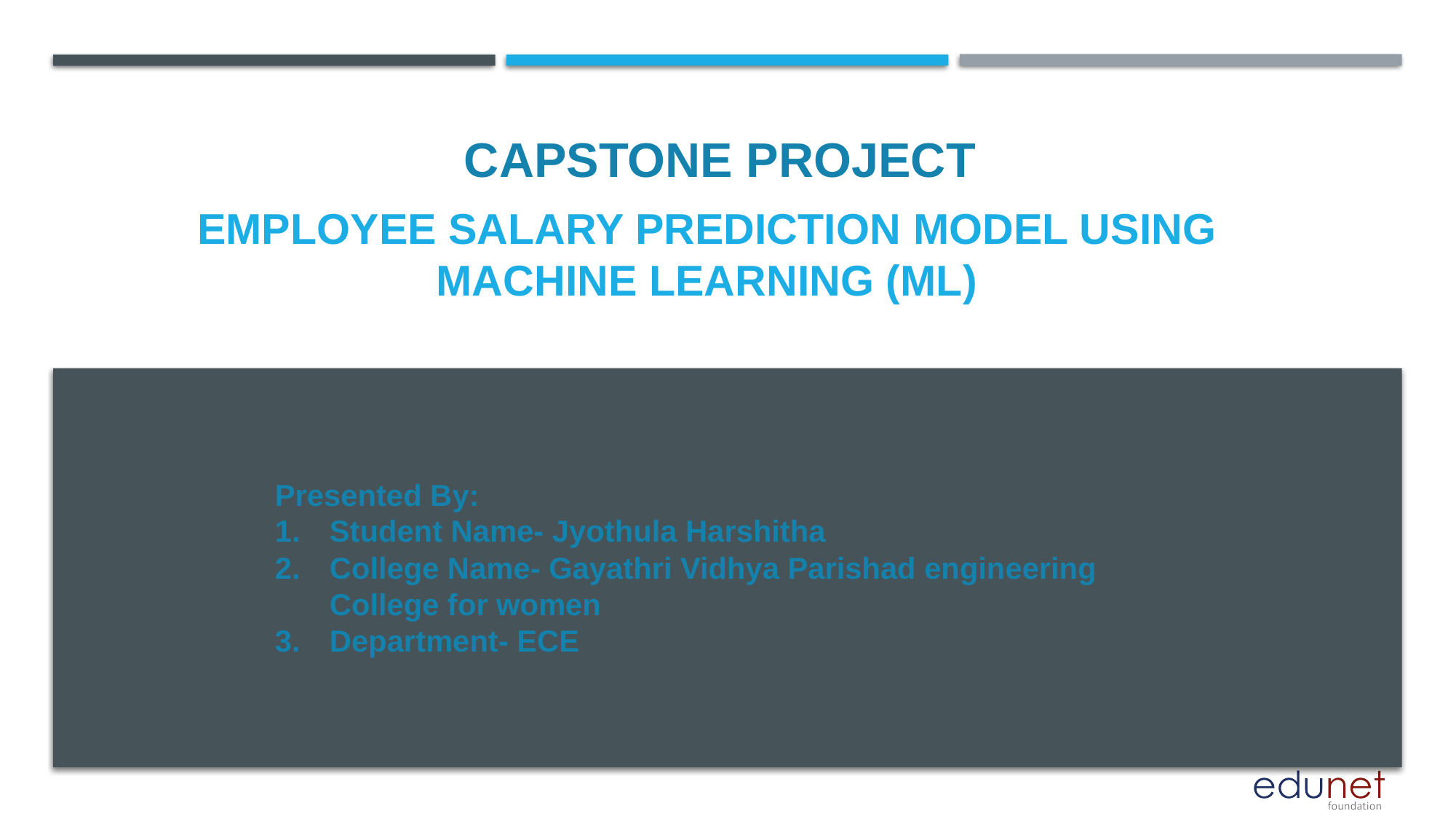

CAPSTONE PROJECT
# Employee Salary Prediction model using Machine Learning (ML)
Presented By:
Student Name- Jyothula Harshitha
College Name- Gayathri Vidhya Parishad engineering College for women
Department- ECE